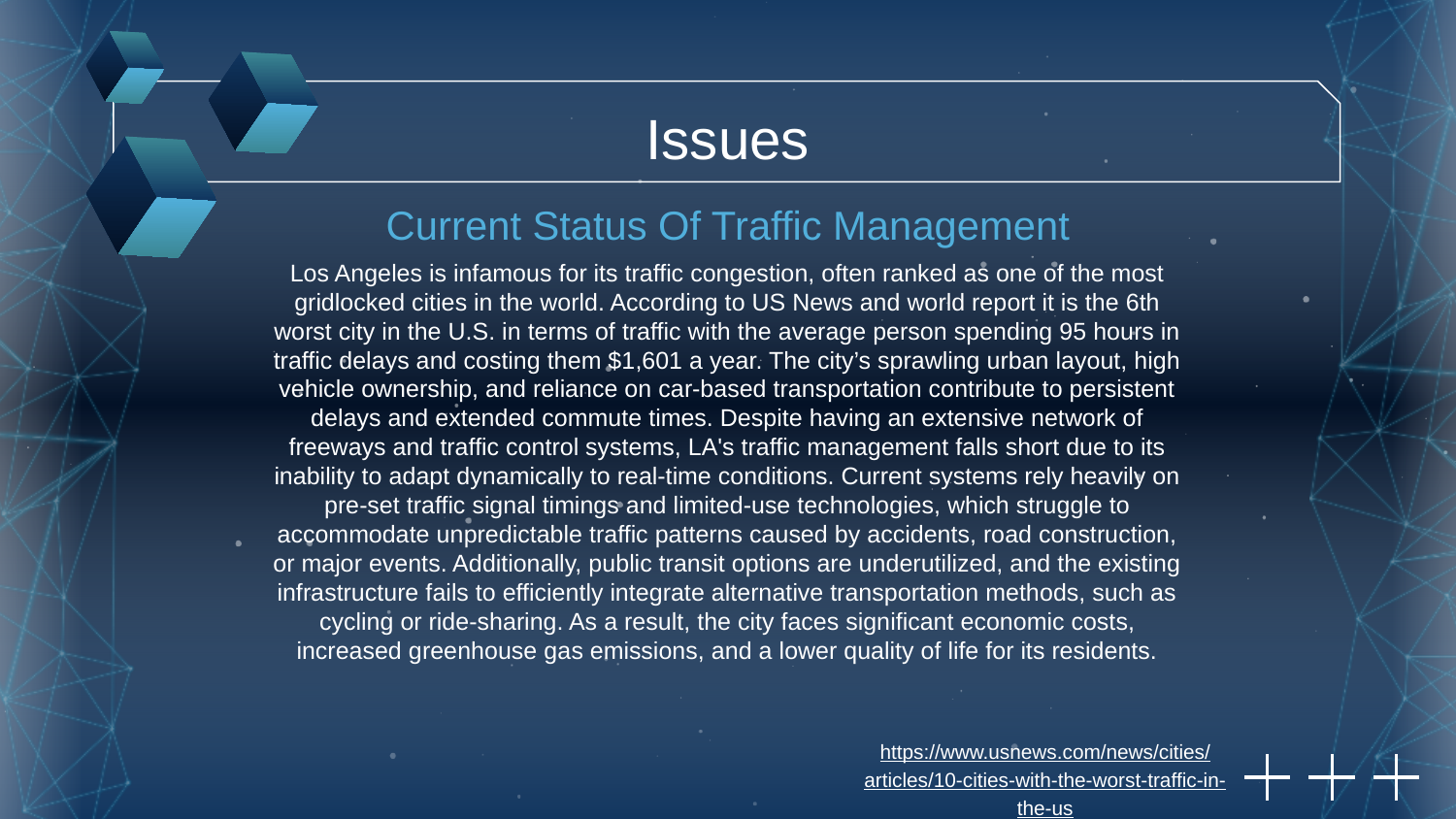

Issues

# Current Status Of Traffic Management
Los Angeles is infamous for its traffic congestion, often ranked as one of the most gridlocked cities in the world. According to US News and world report it is the 6th worst city in the U.S. in terms of traffic with the average person spending 95 hours in traffic delays and costing them $1,601 a year. The city’s sprawling urban layout, high vehicle ownership, and reliance on car-based transportation contribute to persistent delays and extended commute times. Despite having an extensive network of freeways and traffic control systems, LA's traffic management falls short due to its inability to adapt dynamically to real-time conditions. Current systems rely heavily on pre-set traffic signal timings and limited-use technologies, which struggle to accommodate unpredictable traffic patterns caused by accidents, road construction, or major events. Additionally, public transit options are underutilized, and the existing infrastructure fails to efficiently integrate alternative transportation methods, such as cycling or ride-sharing. As a result, the city faces significant economic costs, increased greenhouse gas emissions, and a lower quality of life for its residents.

https://www.usnews.com/news/cities/articles/10-cities-with-the-worst-traffic-in-the-us